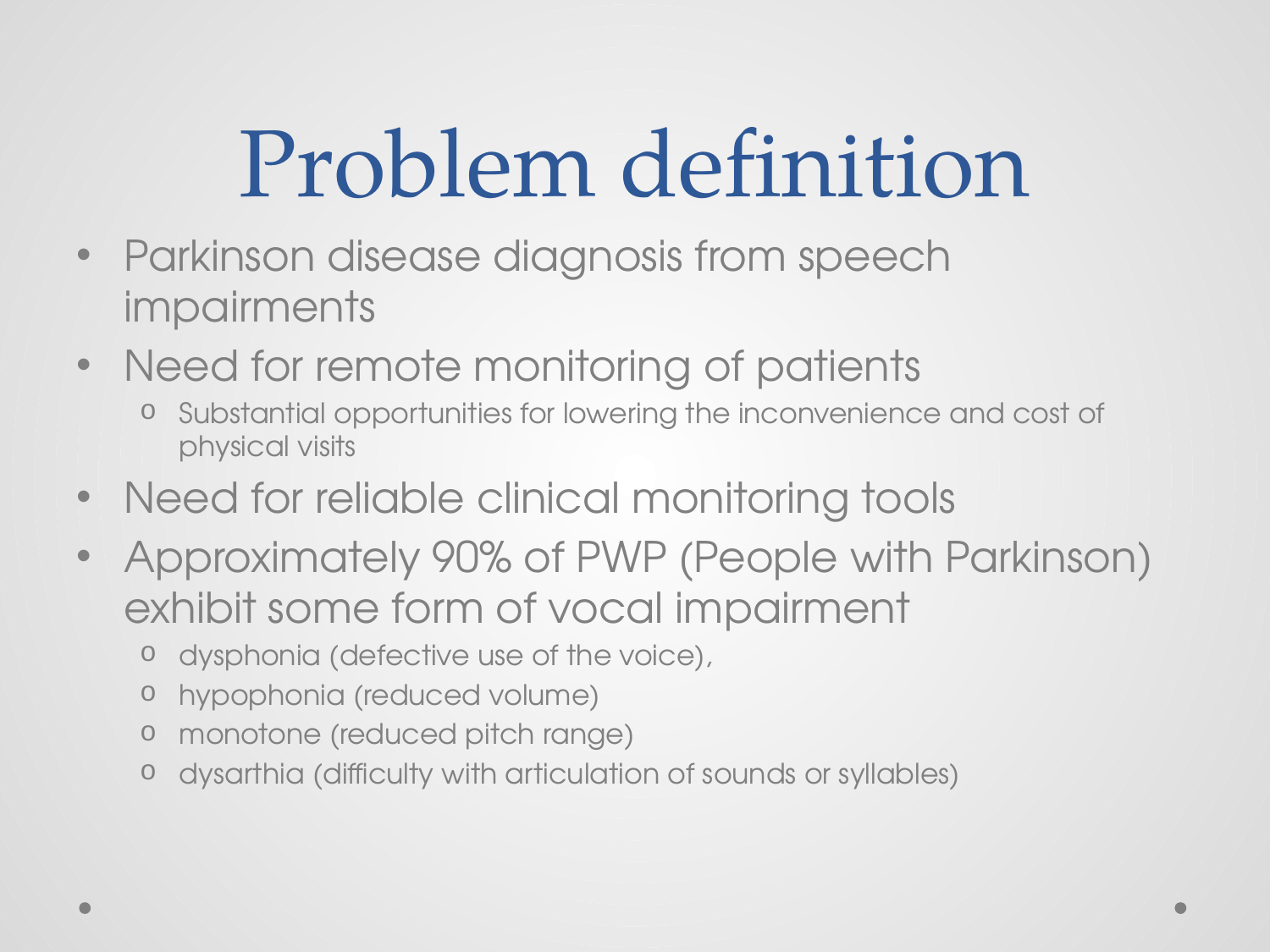

# Problem definition
Parkinson disease diagnosis from speech impairments
Need for remote monitoring of patients
Substantial opportunities for lowering the inconvenience and cost of physical visits
Need for reliable clinical monitoring tools
Approximately 90% of PWP (People with Parkinson) exhibit some form of vocal impairment
dysphonia (defective use of the voice),
hypophonia (reduced volume)
monotone (reduced pitch range)
dysarthia (difficulty with articulation of sounds or syllables)